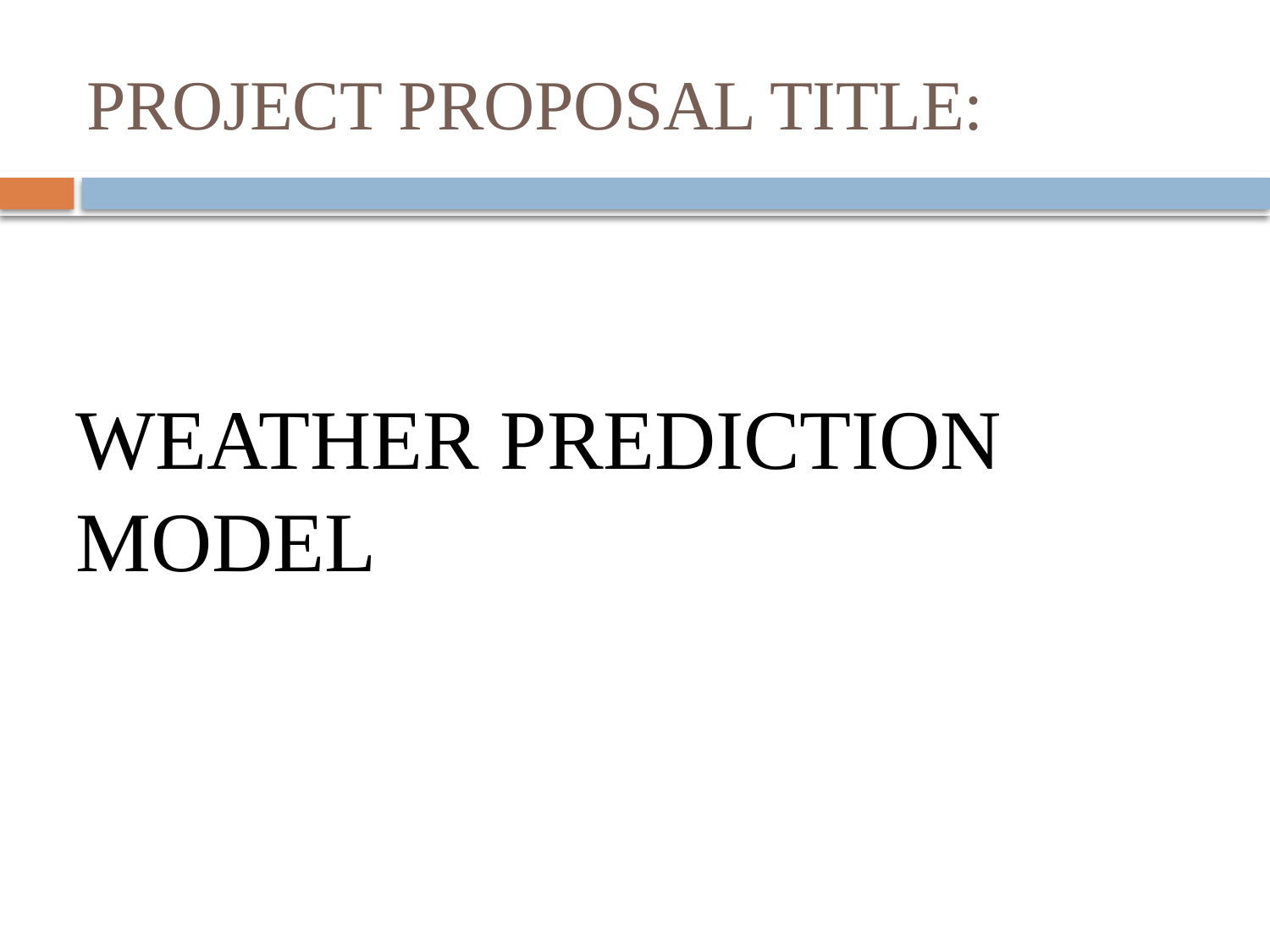

PROJECT PROPOSAL TITLE:
# WEATHER PREDICTION MODEL